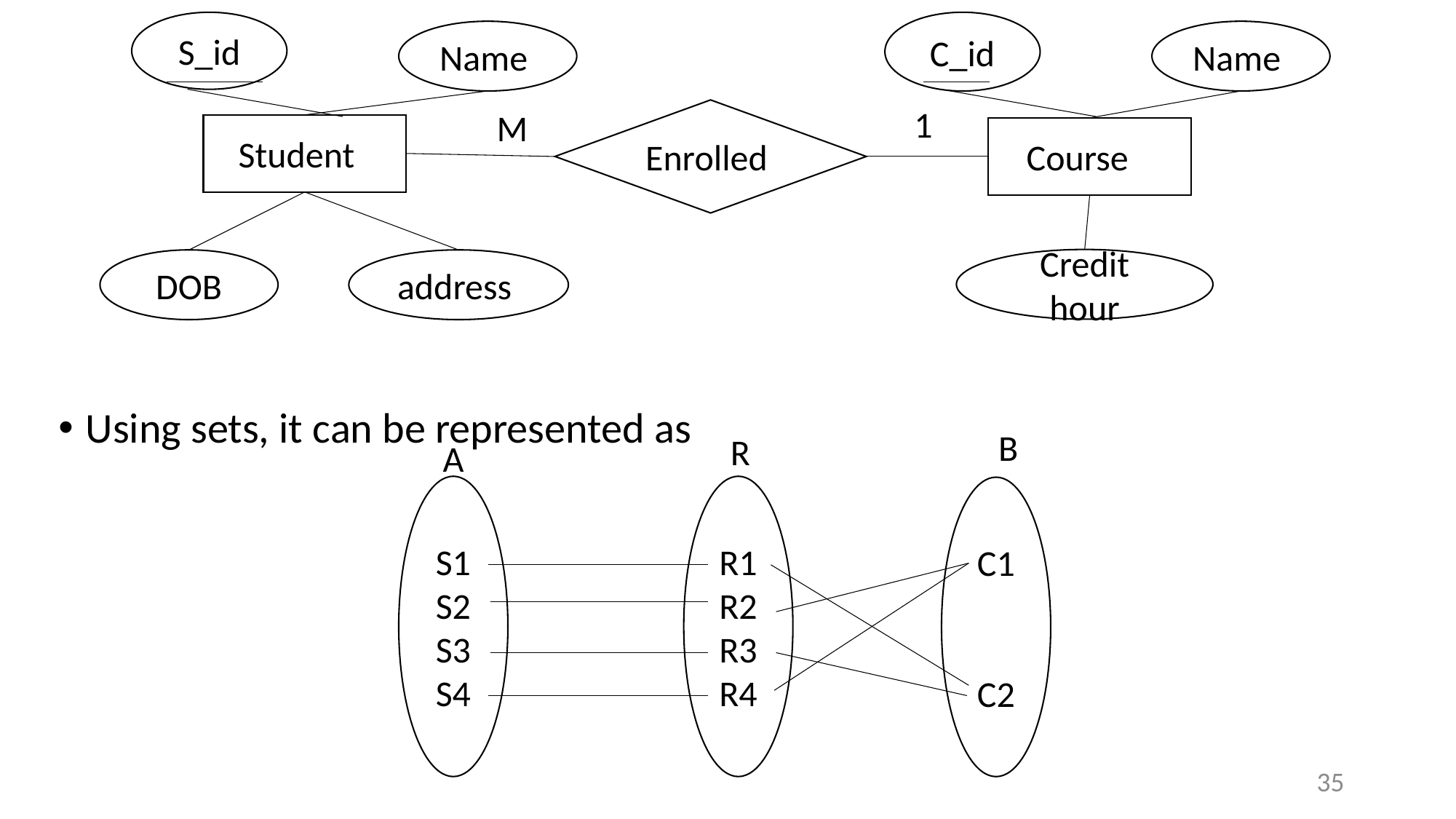

Using sets, it can be represented as
S_id
C_id
Name
Name
Enrolled
Student
Course
Credit hour
DOB
address
1
M
B
R
A
S1
S2
S3
S4
R1
R2
R3
R4
C1

C2
35